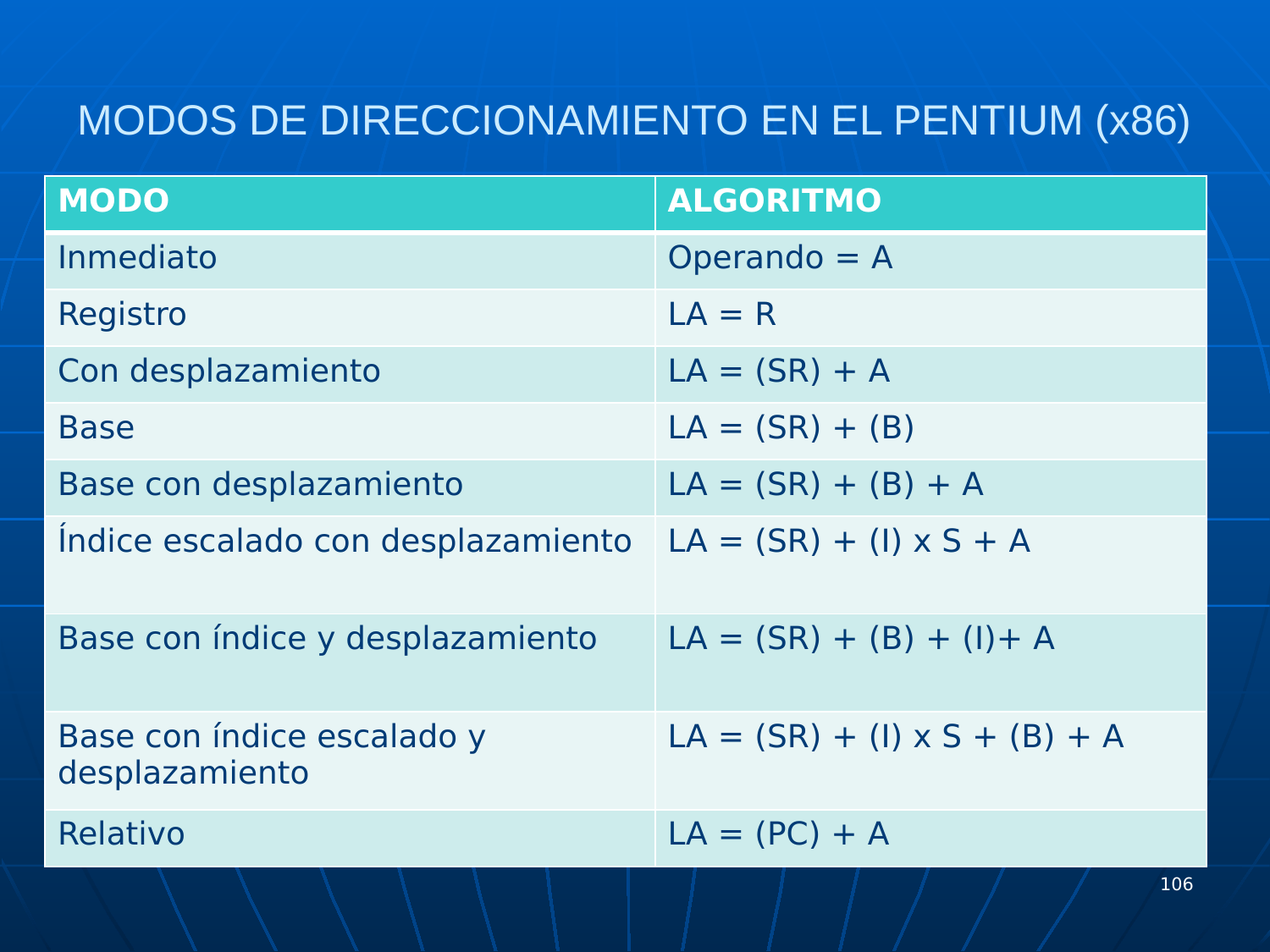

# MODOS DE DIRECCIONAMIENTO EN EL PENTIUM (x86)
| MODO | ALGORITMO |
| --- | --- |
| Inmediato | Operando = A |
| Registro | LA = R |
| Con desplazamiento | LA = (SR) + A |
| Base | LA = (SR) + (B) |
| Base con desplazamiento | LA = (SR) + (B) + A |
| Índice escalado con desplazamiento | LA = (SR) + (I) x S + A |
| Base con índice y desplazamiento | LA = (SR) + (B) + (I)+ A |
| Base con índice escalado y desplazamiento | LA = (SR) + (I) x S + (B) + A |
| Relativo | LA = (PC) + A |
106